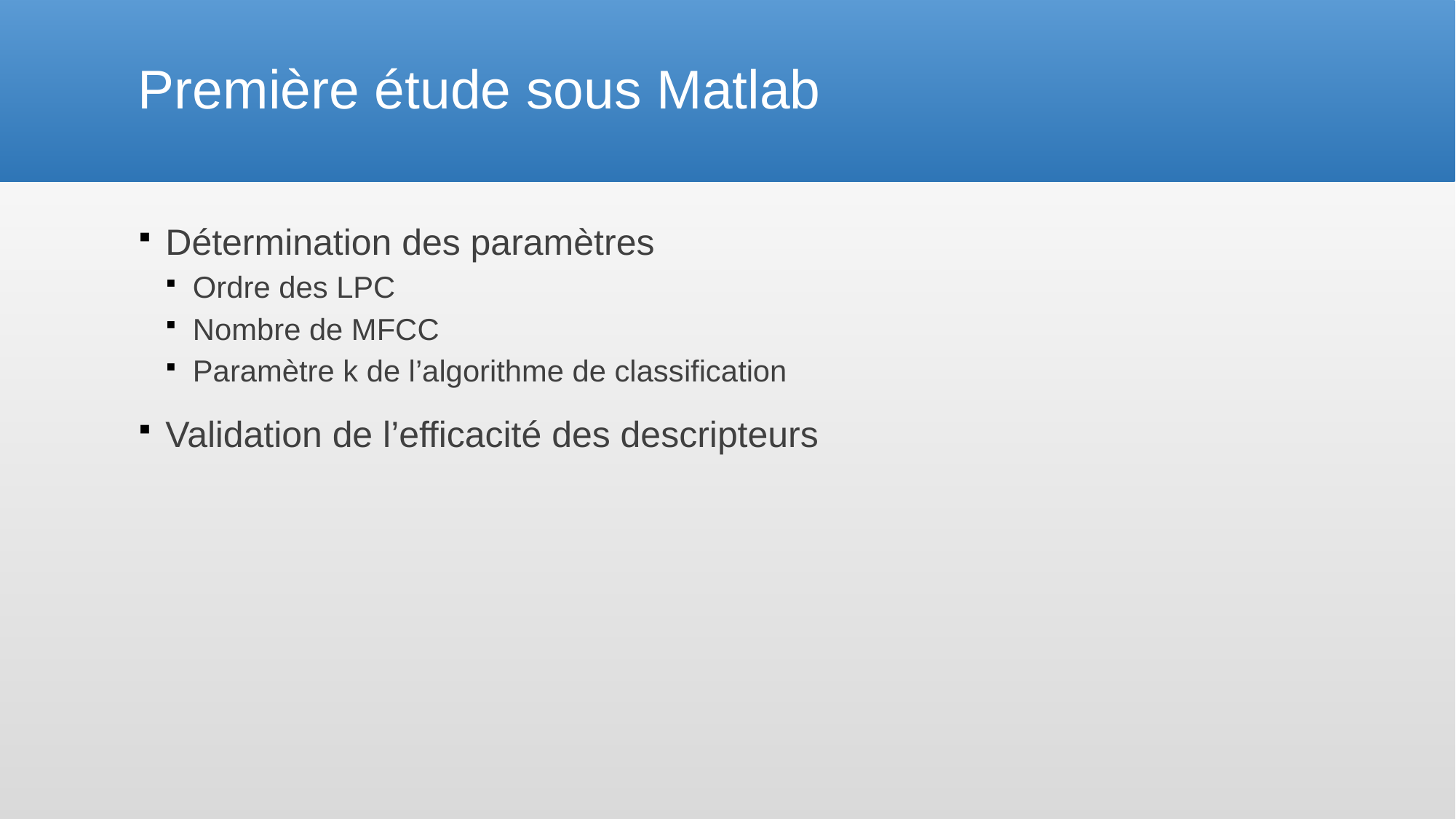

# Première étude sous Matlab
Détermination des paramètres
Ordre des LPC
Nombre de MFCC
Paramètre k de l’algorithme de classification
Validation de l’efficacité des descripteurs